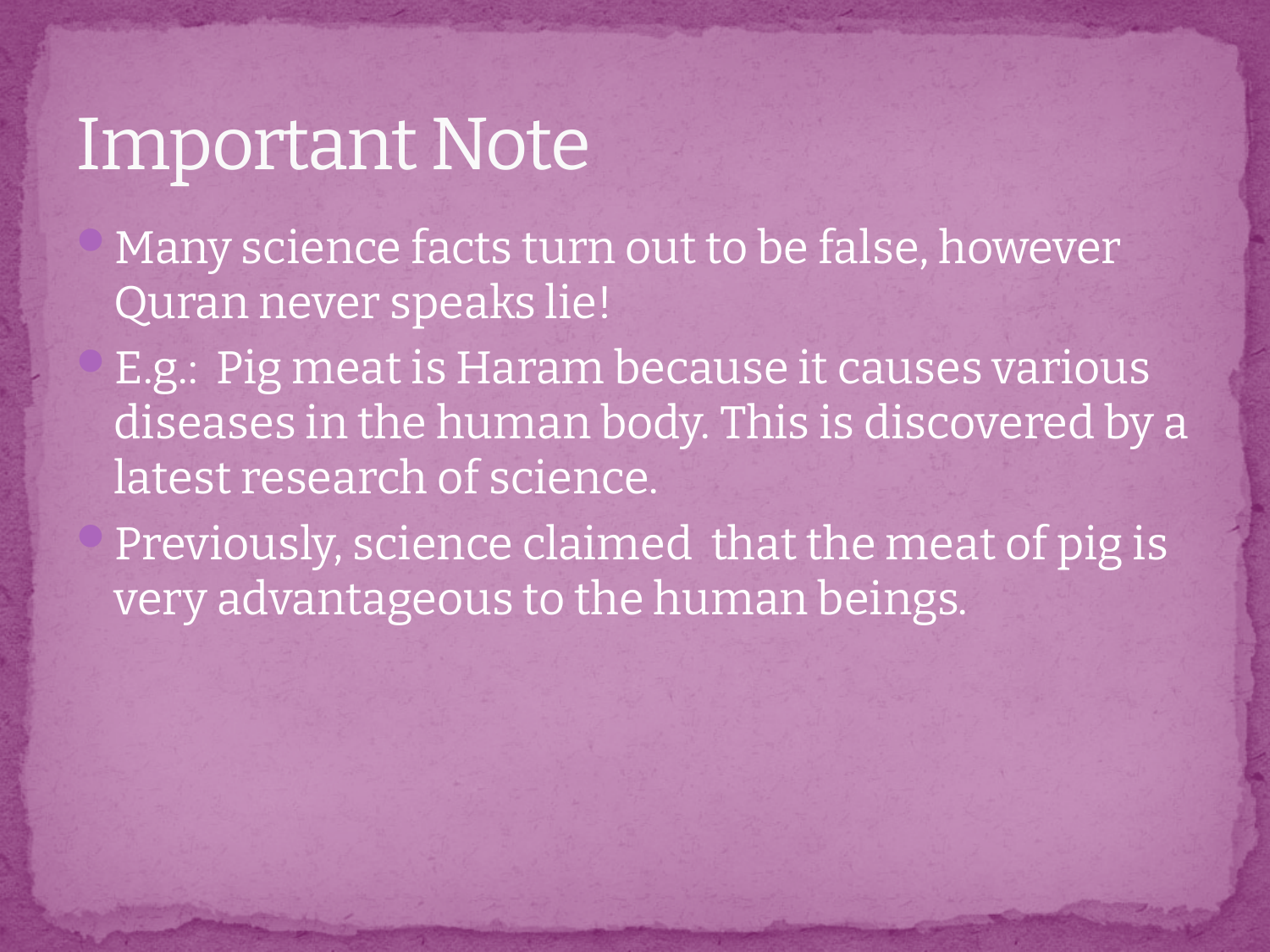

# Important Note
Many science facts turn out to be false, however Quran never speaks lie!
E.g.:  Pig meat is Haram because it causes various diseases in the human body. This is discovered by a latest research of science.
Previously, science claimed  that the meat of pig is very advantageous to the human beings.